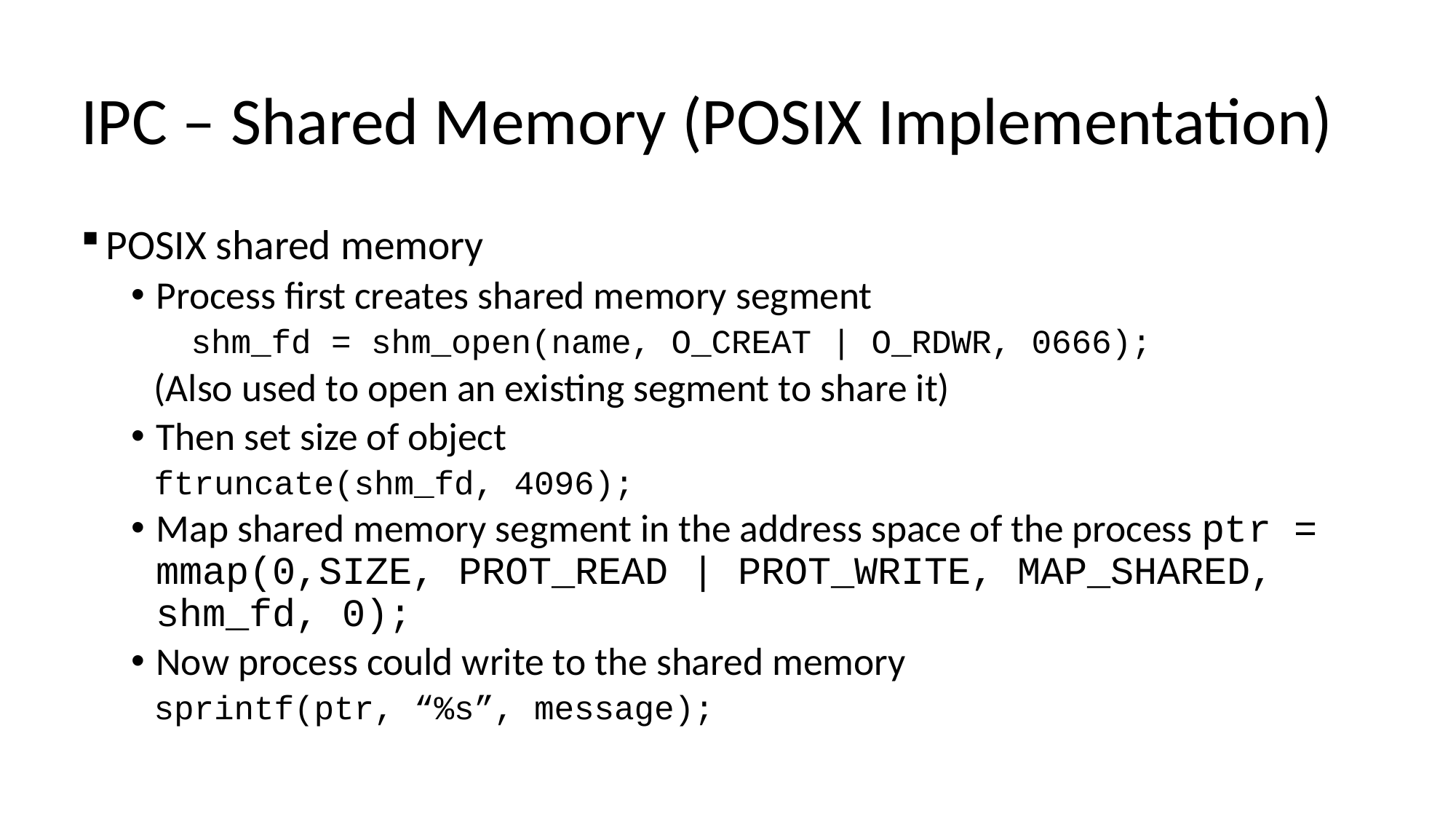

# IPC – Shared Memory (POSIX Implementation)
POSIX shared memory
Process first creates shared memory segment
   shm_fd = shm_open(name, O_CREAT | O_RDWR, 0666);
   (Also used to open an existing segment to share it)
Then set size of object
   ftruncate(shm_fd, 4096);
Map shared memory segment in the address space of the process ptr = mmap(0,SIZE, PROT_READ | PROT_WRITE, MAP_SHARED, shm_fd, 0);
Now process could write to the shared memory
   sprintf(ptr, “%s”, message);